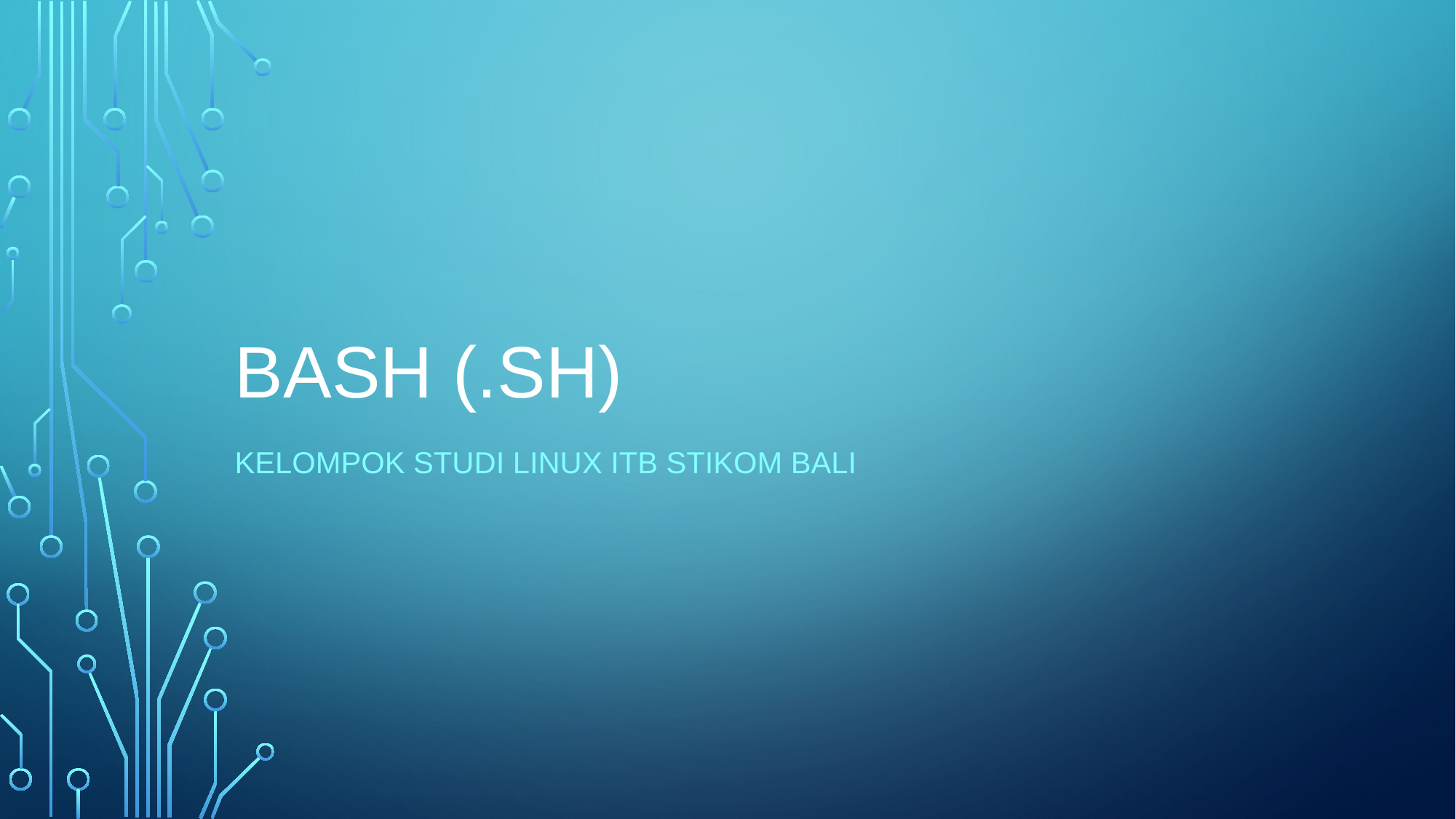

# Bash (.sh)
Kelompok studi linux itb stikom bali